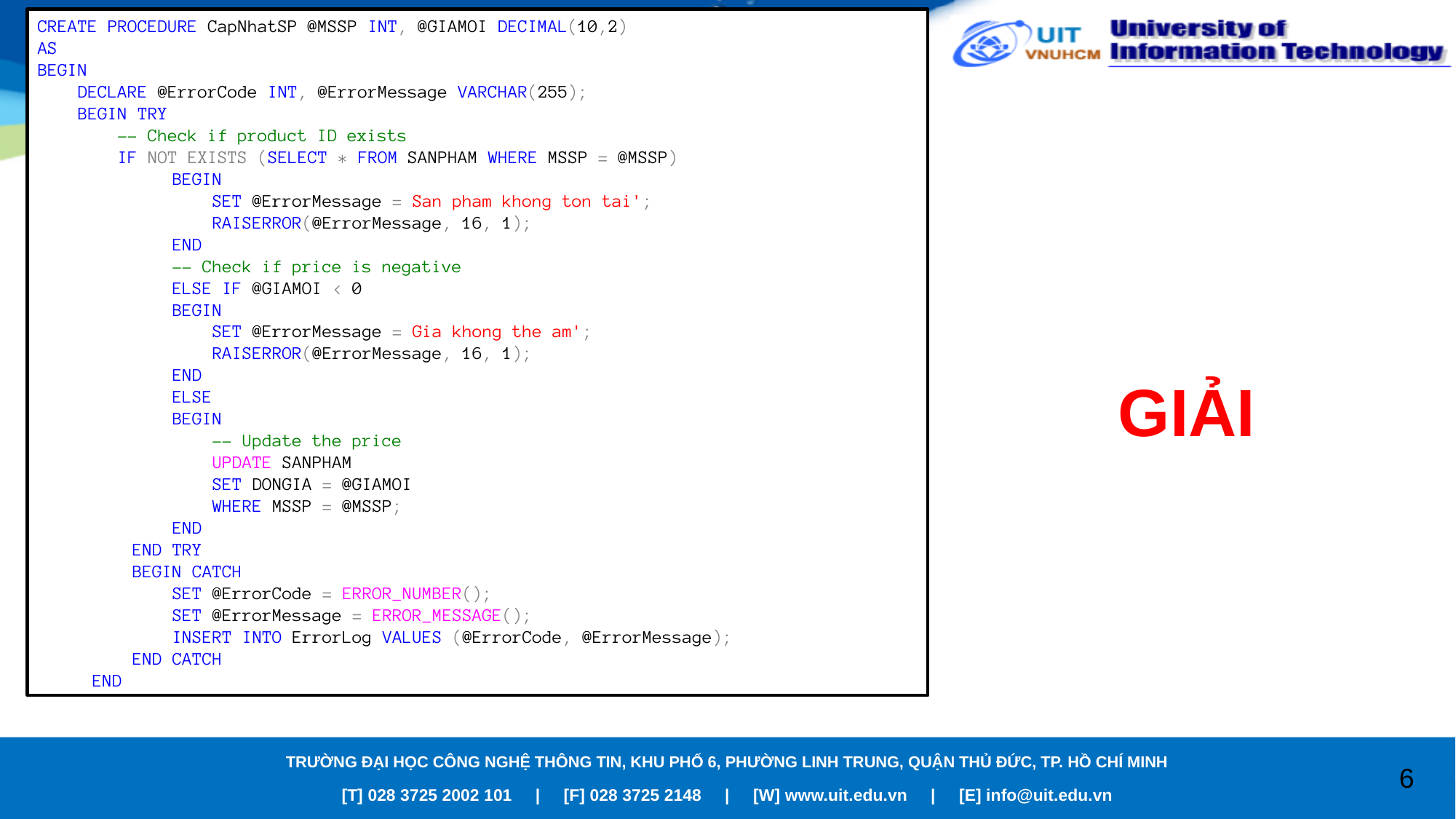

CREATE PROCEDURE CapNhatSP @MSSP INT, @GIAMOI DECIMAL(10,2)
AS
BEGIN
    DECLARE @ErrorCode INT, @ErrorMessage VARCHAR(255);
    BEGIN TRY
        -- Check if product ID exists
        IF NOT EXISTS (SELECT * FROM SANPHAM WHERE MSSP = @MSSP)
        BEGIN
            SET @ErrorMessage = San pham khong ton tai';
            RAISERROR(@ErrorMessage, 16, 1);
        END
        -- Check if price is negative
        ELSE IF @GIAMOI < 0
        BEGIN
            SET @ErrorMessage = Gia khong the am';
            RAISERROR(@ErrorMessage, 16, 1);
        END
        ELSE
        BEGIN
            -- Update the price
            UPDATE SANPHAM
            SET DONGIA = @GIAMOI
            WHERE MSSP = @MSSP;
        END
    END TRY
    BEGIN CATCH
        SET @ErrorCode = ERROR_NUMBER();
        SET @ErrorMessage = ERROR_MESSAGE();
        INSERT INTO ErrorLog VALUES (@ErrorCode, @ErrorMessage);
    END CATCH
END
# GIẢI